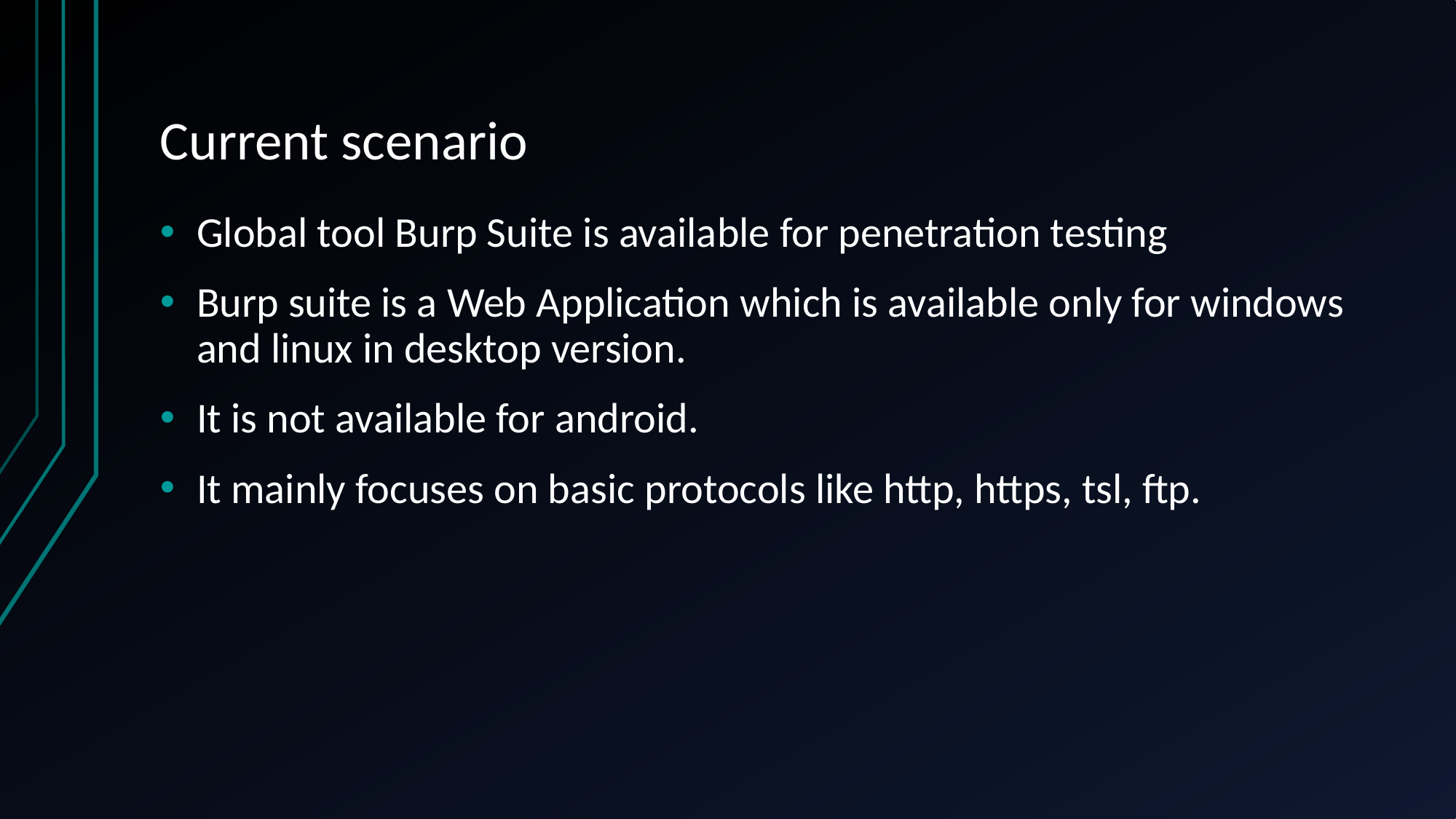

# Current scenario
Global tool Burp Suite is available for penetration testing
Burp suite is a Web Application which is available only for windows and linux in desktop version.
It is not available for android.
It mainly focuses on basic protocols like http, https, tsl, ftp.